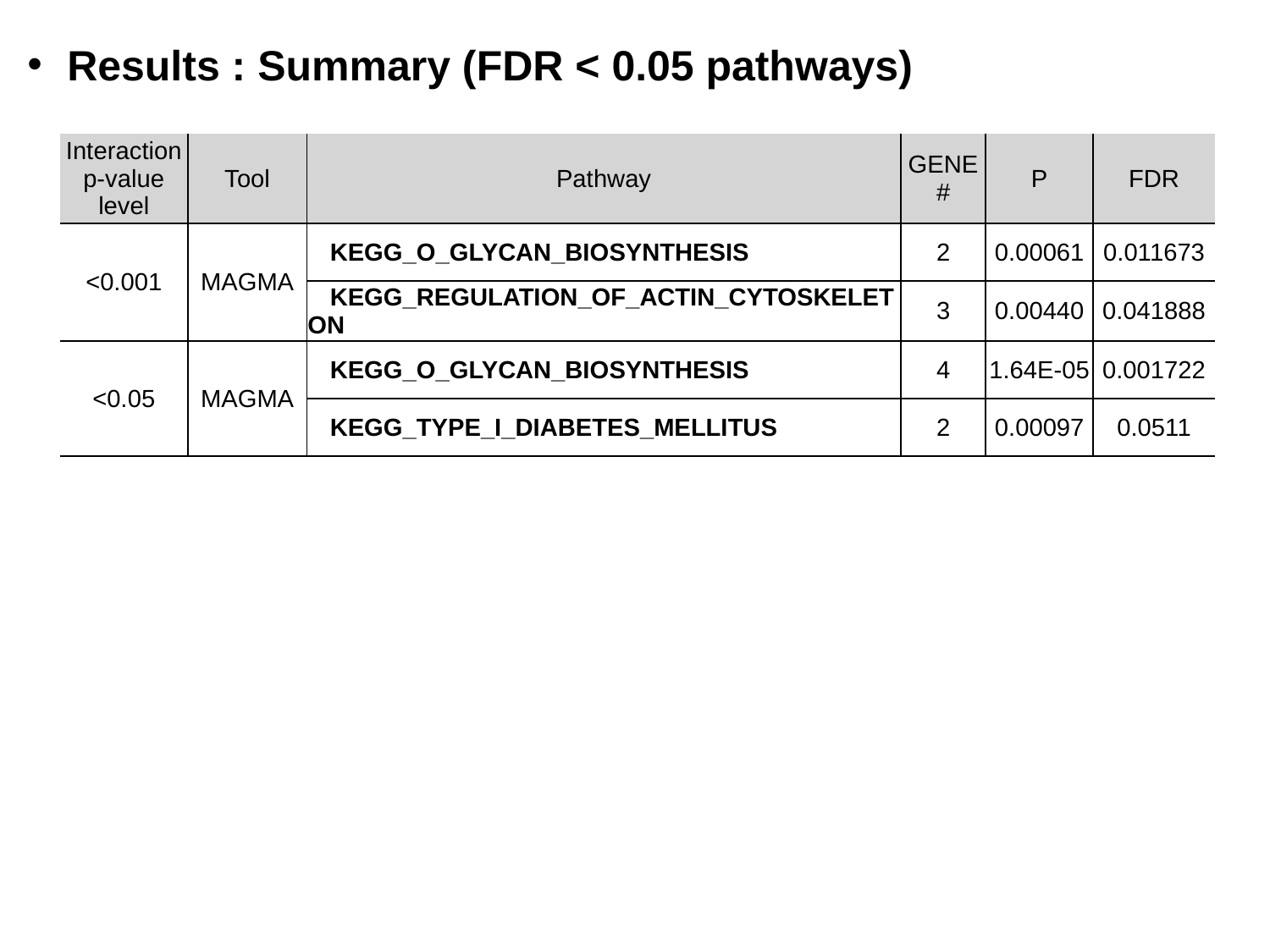

Results : Summary (FDR < 0.05 pathways)

| Interaction p-value level | Tool | Pathway | GENE # | P | FDR |
| --- | --- | --- | --- | --- | --- |
| <0.001 | MAGMA | KEGG\_O\_GLYCAN\_BIOSYNTHESIS | 2 | 0.00061 | 0.011673 |
|  |  | KEGG\_REGULATION\_OF\_ACTIN\_CYTOSKELETON | 3 | 0.00440 | 0.041888 |
| <0.05 | MAGMA | KEGG\_O\_GLYCAN\_BIOSYNTHESIS | 4 | 1.64E-05 | 0.001722 |
|  |  | KEGG\_TYPE\_I\_DIABETES\_MELLITUS | 2 | 0.00097 | 0.0511 |